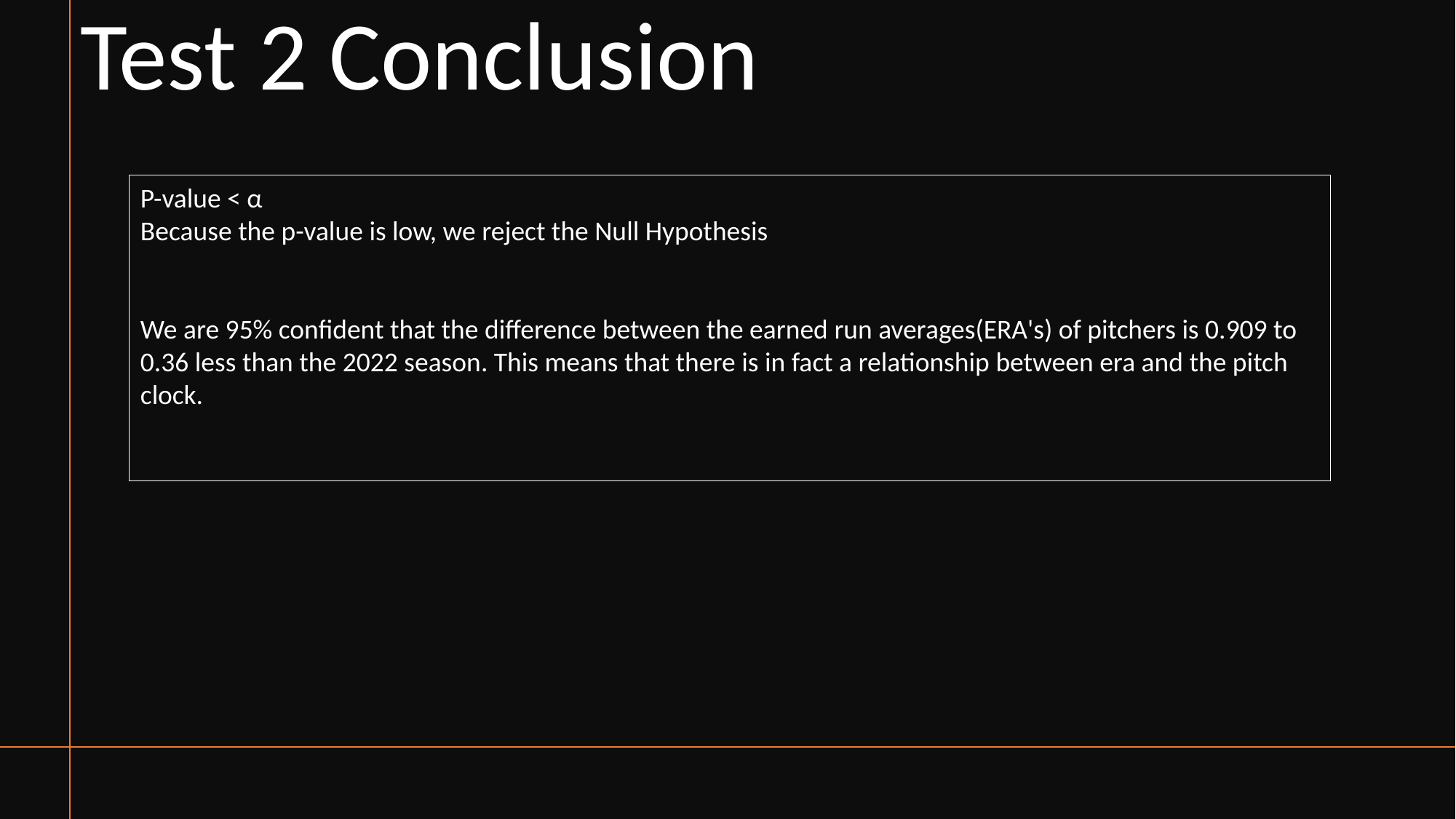

# Test 2 Conclusion
P-value < α
Because the p-value is low, we reject the Null Hypothesis

We are 95% confident that the difference between the earned run averages(ERA's) of pitchers is 0.909 to 0.36 less than the 2022 season. This means that there is in fact a relationship between era and the pitch clock.